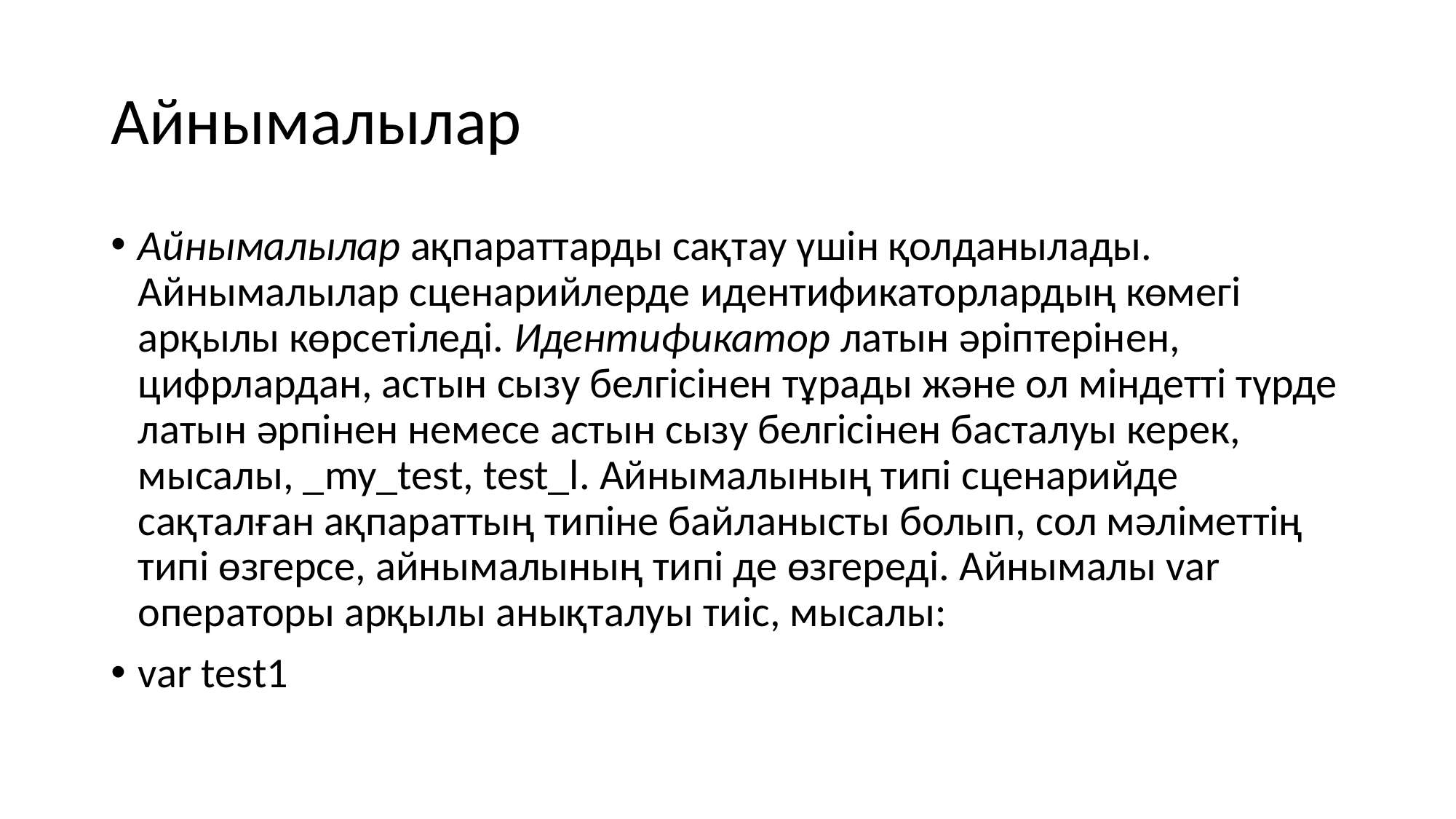

# Айнымалылар
Айнымалылар ақпараттарды сақтау үшін қолданылады. Айнымалылар сценарийлерде идентификаторлардың көмегі арқылы көрсетіледі. Идентификатор латын әріптерінен, цифрлардан, астын сызу белгісінен тұрады және ол міндетті түрде латын әрпінен немесе астын сызу белгісінен басталуы керек, мысалы, _my_test, test_l. Айнымалының типі сценарийде сақталған ақпараттың типіне байланысты болып, сол мәліметтің типі өзгерсе, айнымалының типі де өзгереді. Айнымалы var операторы арқылы анықталуы тиіс, мысалы:
var test1